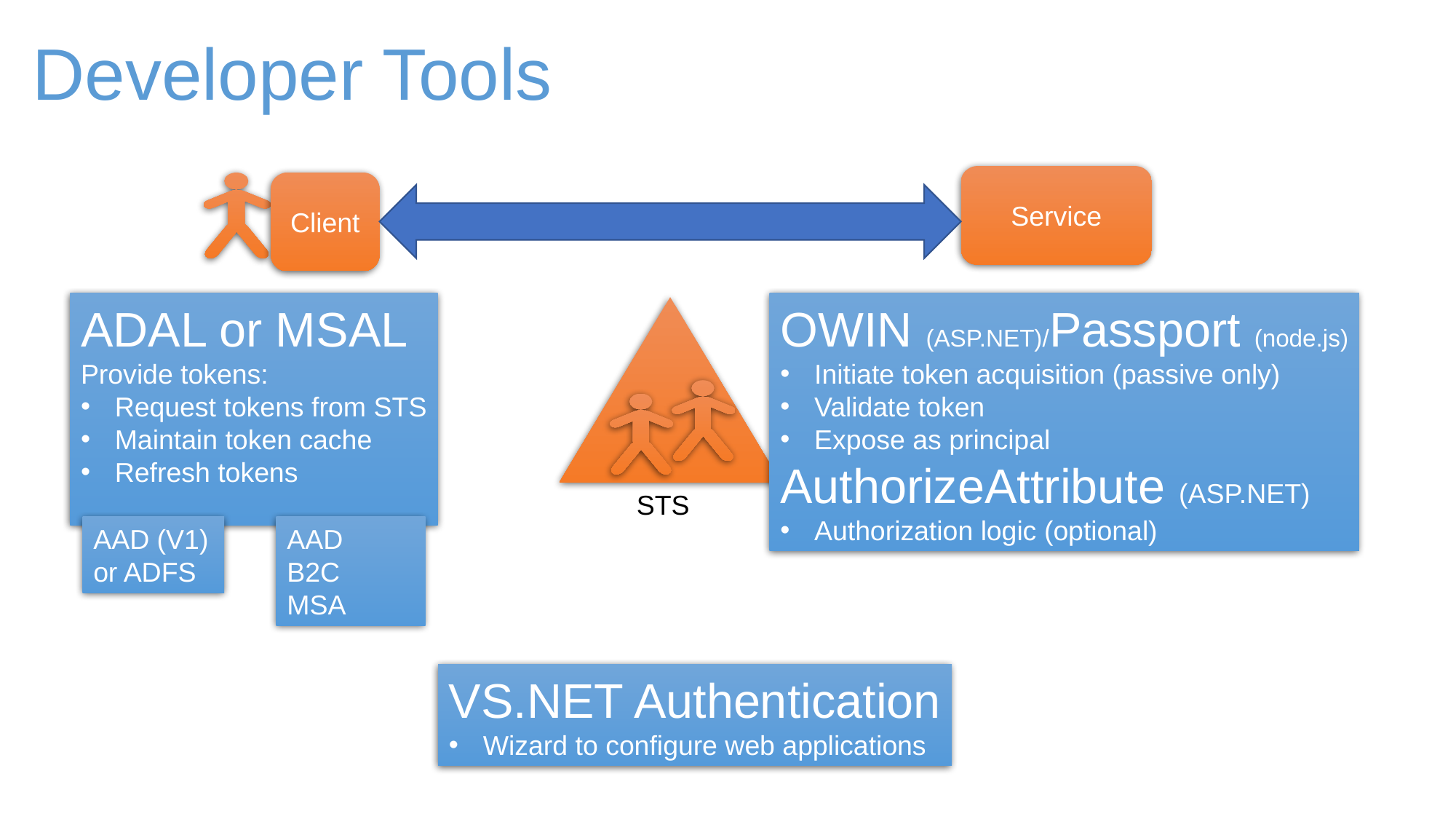

# Developer Tools
Service

Client

ADAL or MSAL
Provide tokens:
Request tokens from STS
Maintain token cache
Refresh tokens

OWIN (ASP.NET)/Passport (node.js)
Initiate token acquisition (passive only)
Validate token
Expose as principal
AuthorizeAttribute (ASP.NET)
Authorization logic (optional)

STS
AAD (V1) or ADFS
AAD
B2C
MSA
VS.NET Authentication
Wizard to configure web applications